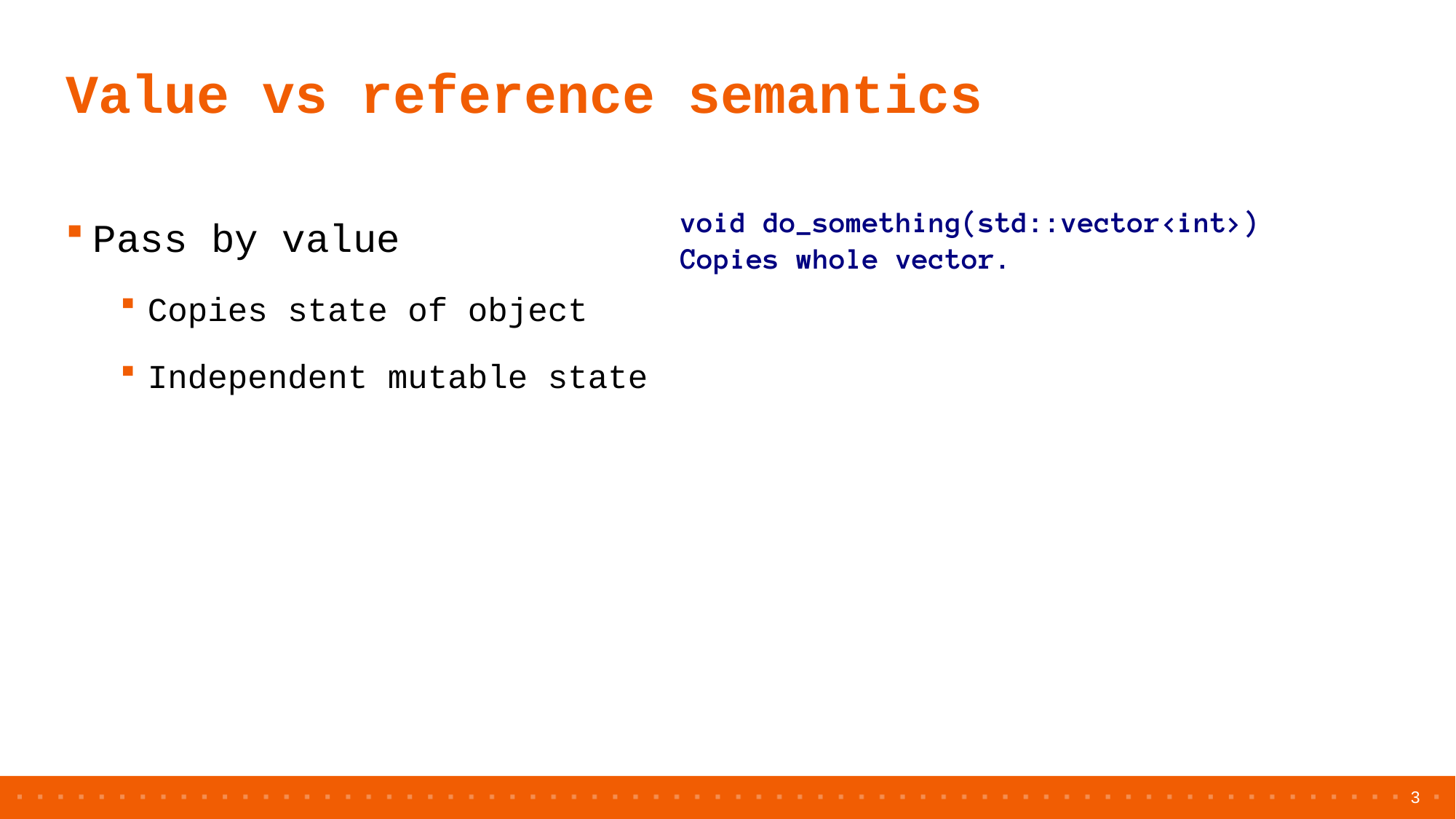

# Value vs reference semantics
Pass by value
Copies state of object
Independent mutable state

void do_something(std::vector<int>)
Copies whole vector.

3